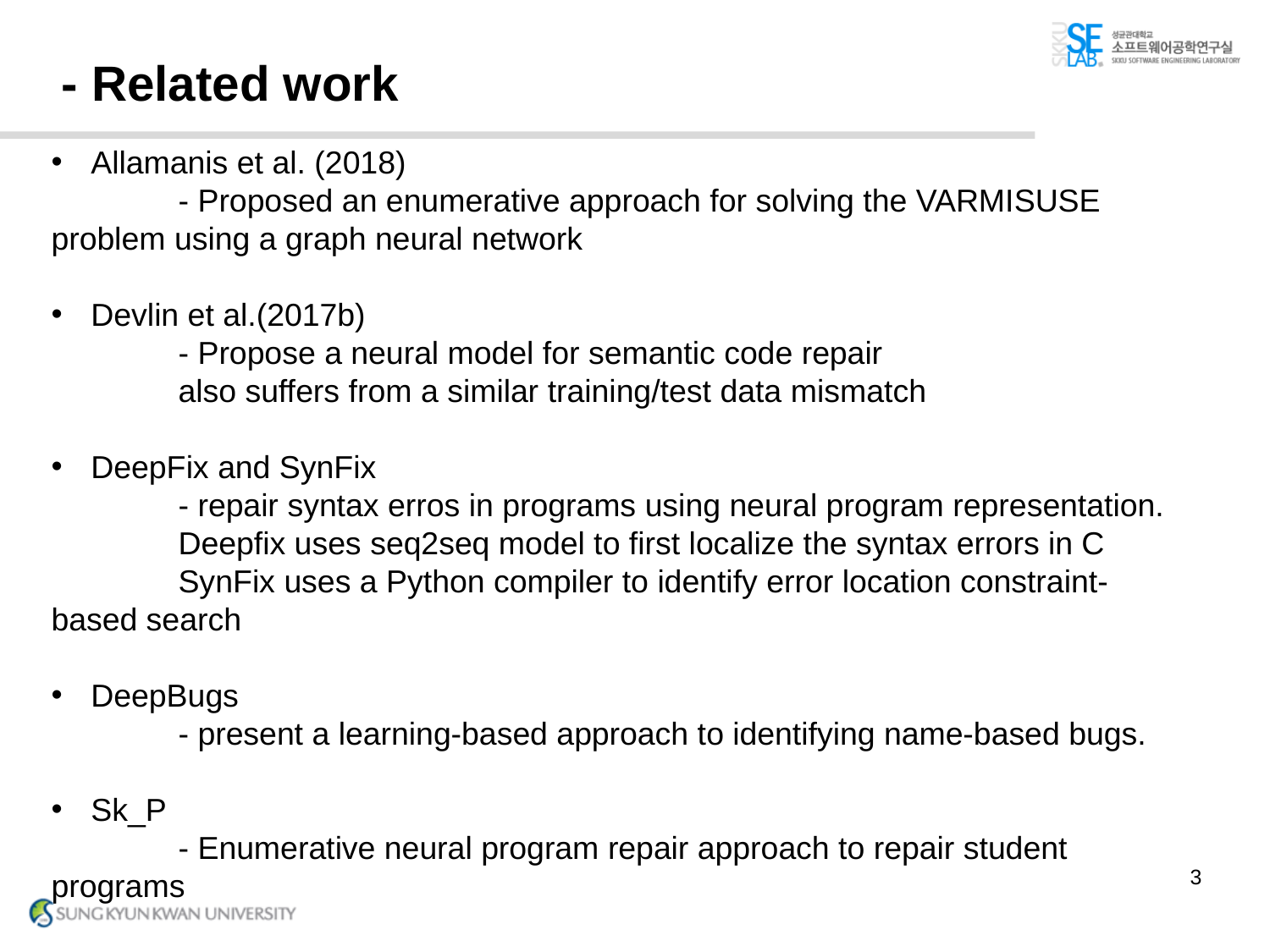

# - Related work
Allamanis et al. (2018)
	- Proposed an enumerative approach for solving the VARMISUSE 	problem using a graph neural network

Devlin et al.(2017b)
	- Propose a neural model for semantic code repair
	also suffers from a similar training/test data mismatch

DeepFix and SynFix
	- repair syntax erros in programs using neural program representation.
	Deepfix uses seq2seq model to first localize the syntax errors in C
	SynFix uses a Python compiler to identify error location constraint-	based search

DeepBugs
	- present a learning-based approach to identifying name-based bugs.

Sk_P
	- Enumerative neural program repair approach to repair student 	programs
3